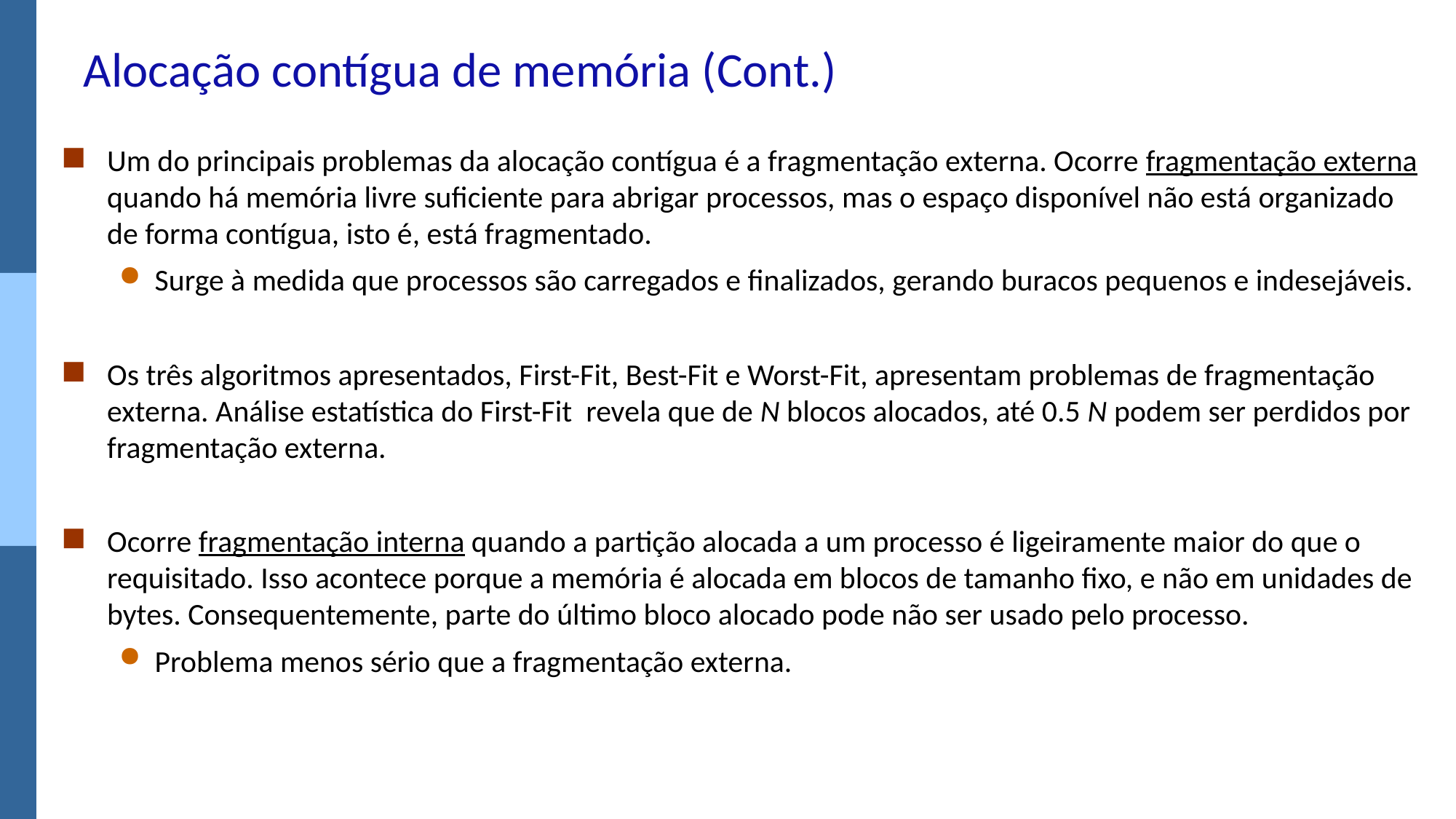

# Alocação contígua de memória (Cont.)
Um do principais problemas da alocação contígua é a fragmentação externa. Ocorre fragmentação externa quando há memória livre suficiente para abrigar processos, mas o espaço disponível não está organizado de forma contígua, isto é, está fragmentado.
Surge à medida que processos são carregados e finalizados, gerando buracos pequenos e indesejáveis.

Os três algoritmos apresentados, First-Fit, Best-Fit e Worst-Fit, apresentam problemas de fragmentação externa. Análise estatística do First-Fit  revela que de N blocos alocados, até 0.5 N podem ser perdidos por fragmentação externa.

Ocorre fragmentação interna quando a partição alocada a um processo é ligeiramente maior do que o requisitado. Isso acontece porque a memória é alocada em blocos de tamanho fixo, e não em unidades de bytes. Consequentemente, parte do último bloco alocado pode não ser usado pelo processo.
Problema menos sério que a fragmentação externa.